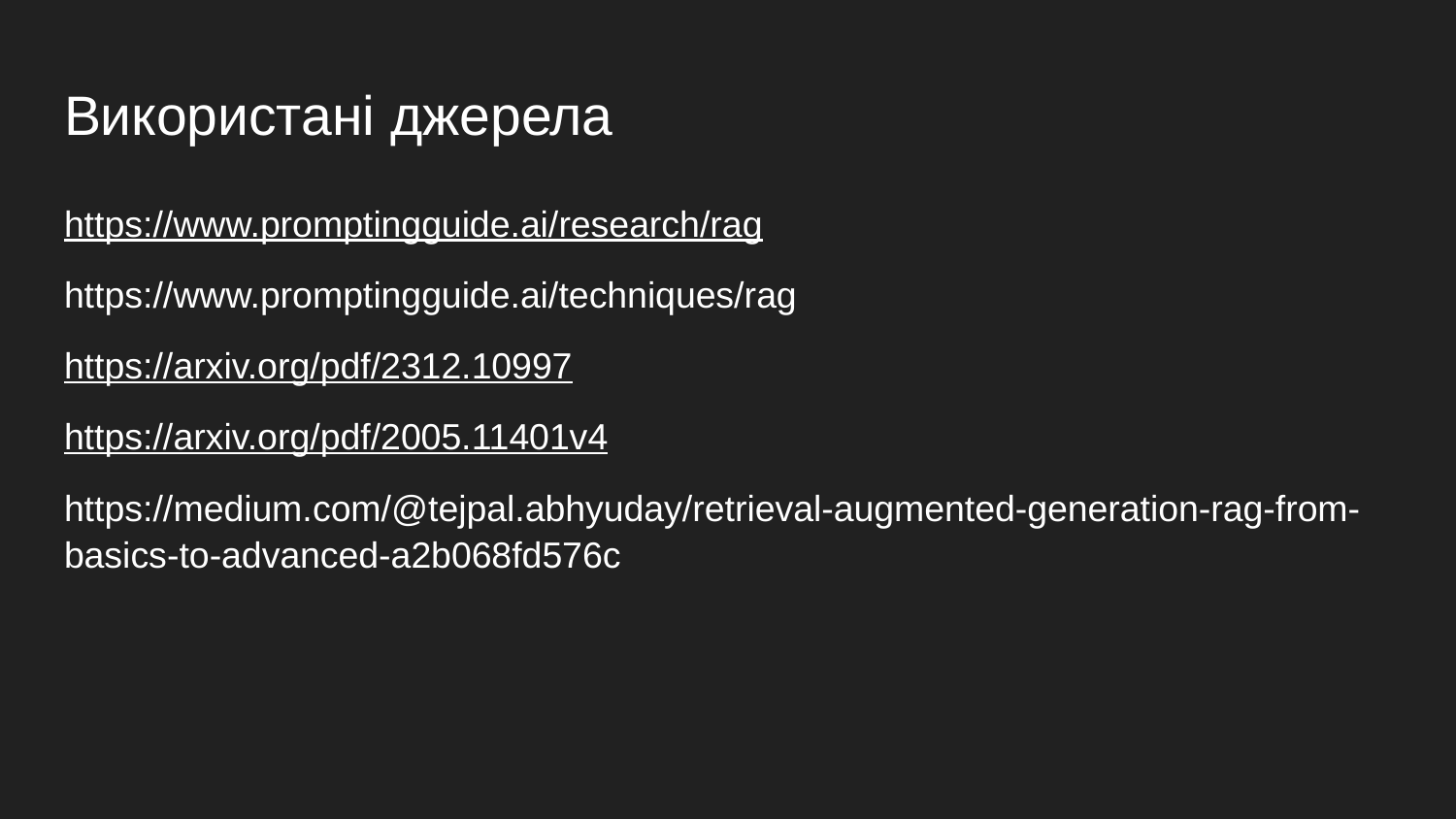

# Використані джерела
https://www.promptingguide.ai/research/rag
https://www.promptingguide.ai/techniques/rag
https://arxiv.org/pdf/2312.10997
https://arxiv.org/pdf/2005.11401v4
https://medium.com/@tejpal.abhyuday/retrieval-augmented-generation-rag-from-basics-to-advanced-a2b068fd576c